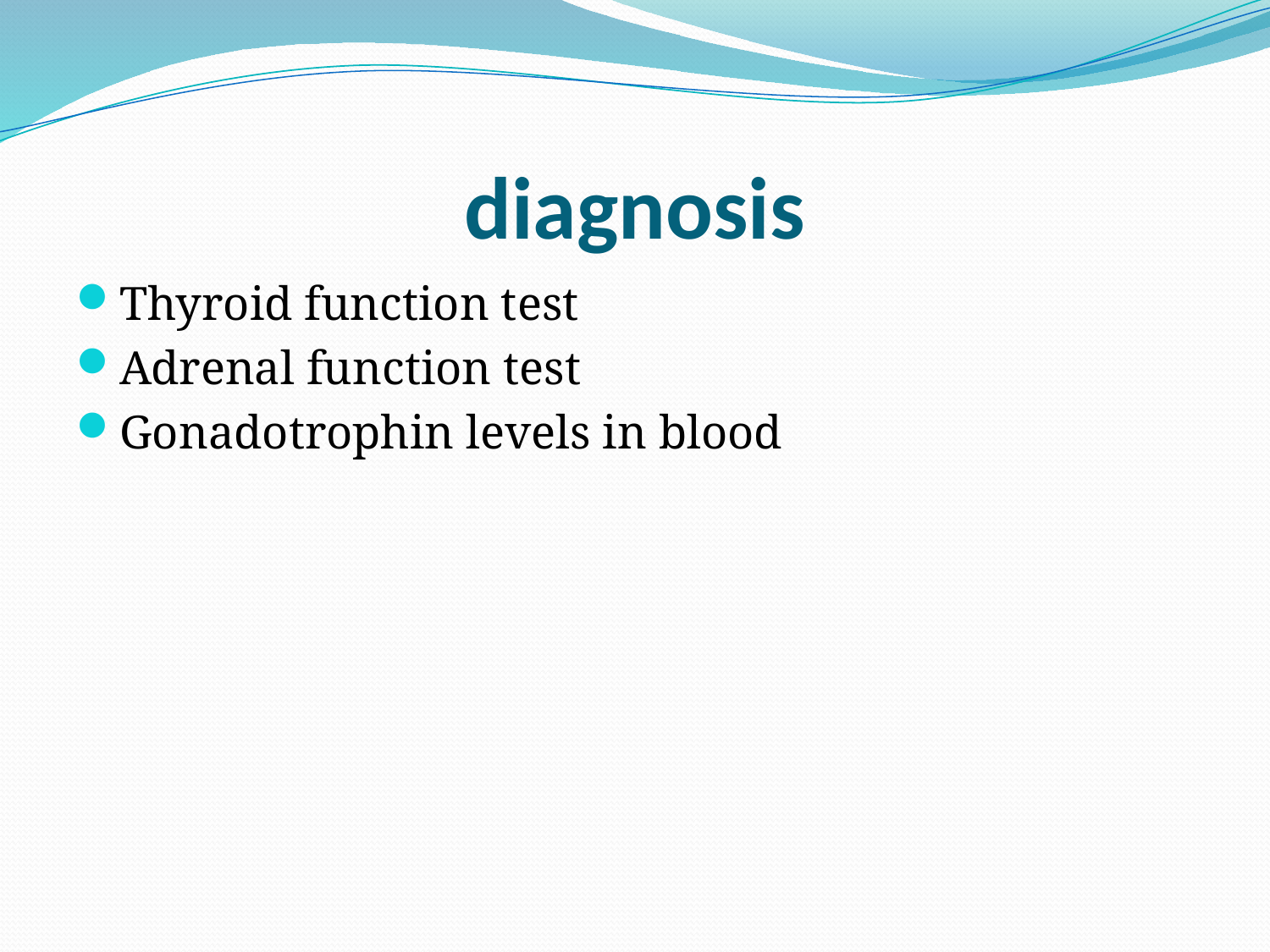

# diagnosis
Thyroid function test
Adrenal function test
Gonadotrophin levels in blood